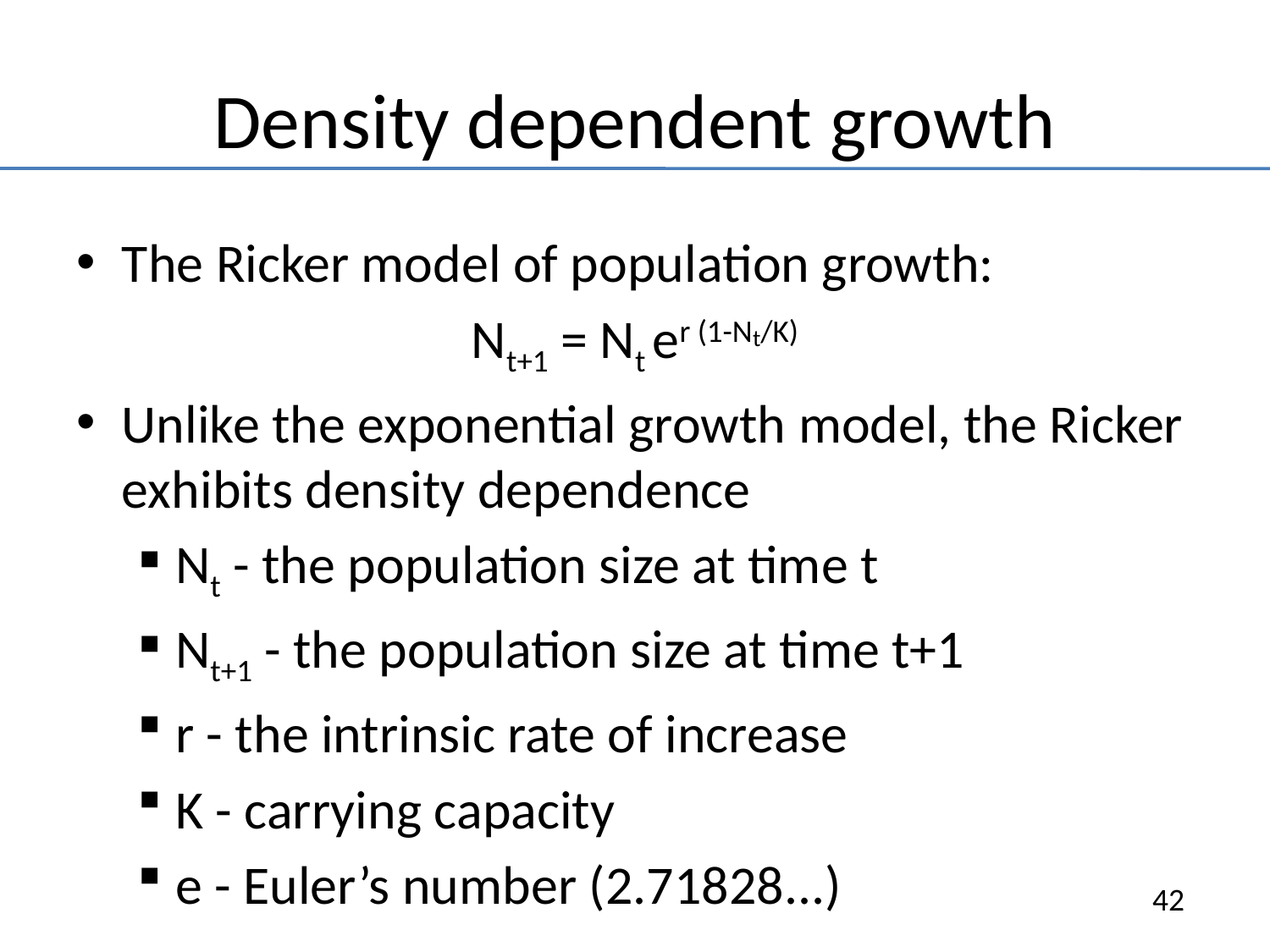

# Density dependent growth
The Ricker model of population growth:
Nt+1 = Nt er (1-Nt/K)
Unlike the exponential growth model, the Ricker exhibits density dependence
Nt - the population size at time t
Nt+1 - the population size at time t+1
r - the intrinsic rate of increase
K - carrying capacity
e - Euler’s number (2.71828...)
42